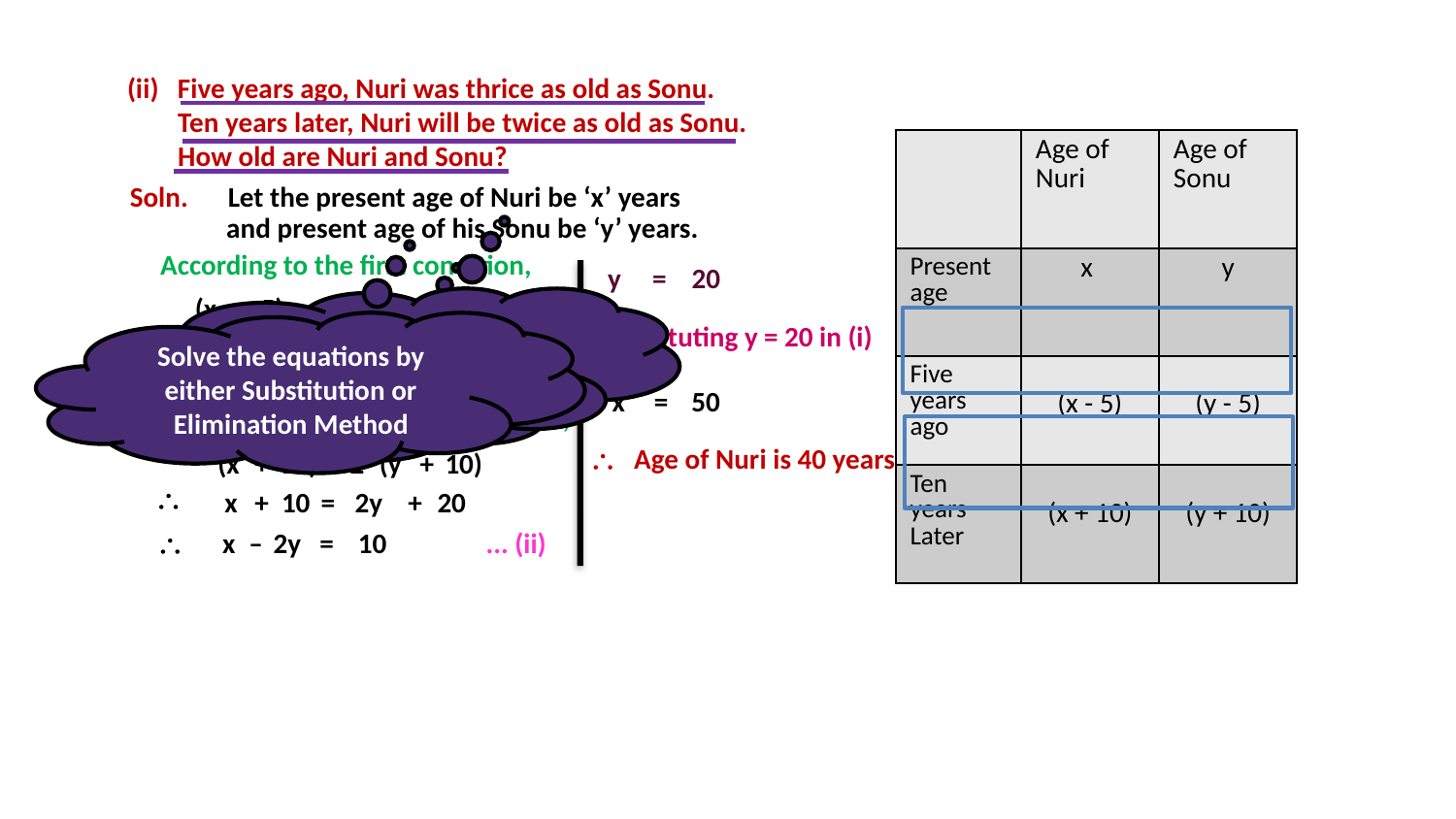

(ii)   Five years ago, Nuri was thrice as old as Sonu.
        Ten years later, Nuri will be twice as old as Sonu.
        How old are Nuri and Sonu?
|  | Age of Nuri | Age of Sonu |
| --- | --- | --- |
| Present age | x | y |
| Five years ago | (x - 5) | (y - 5) |
| Ten years Later | (x + 10) | (y + 10) |
Soln.
Let the present age of Nuri be ‘x’ years
and present age of his Sonu be ‘y’ years.
According to the first condition,
y     =    20
(x
-
5)
=
3
(y
-
5)
i.e.
the present age of Nuri and Sonu

∴
Substituting y = 20 in (i)
Solve the equations by either Substitution or Elimination Method
x
-
5
=
3y
-
15
What do we have to find ?
∴
... (i)
x
=
3y
-
10
x
=
50
According to the second condition,

∴   Age of Nuri is 40 years and Sonu is 20 years old
(x
+
10)
=
2
(y
+
10)
∴
x
+
10
=
2y
+
20
∴
x
–
2y
=
10
... (ii)